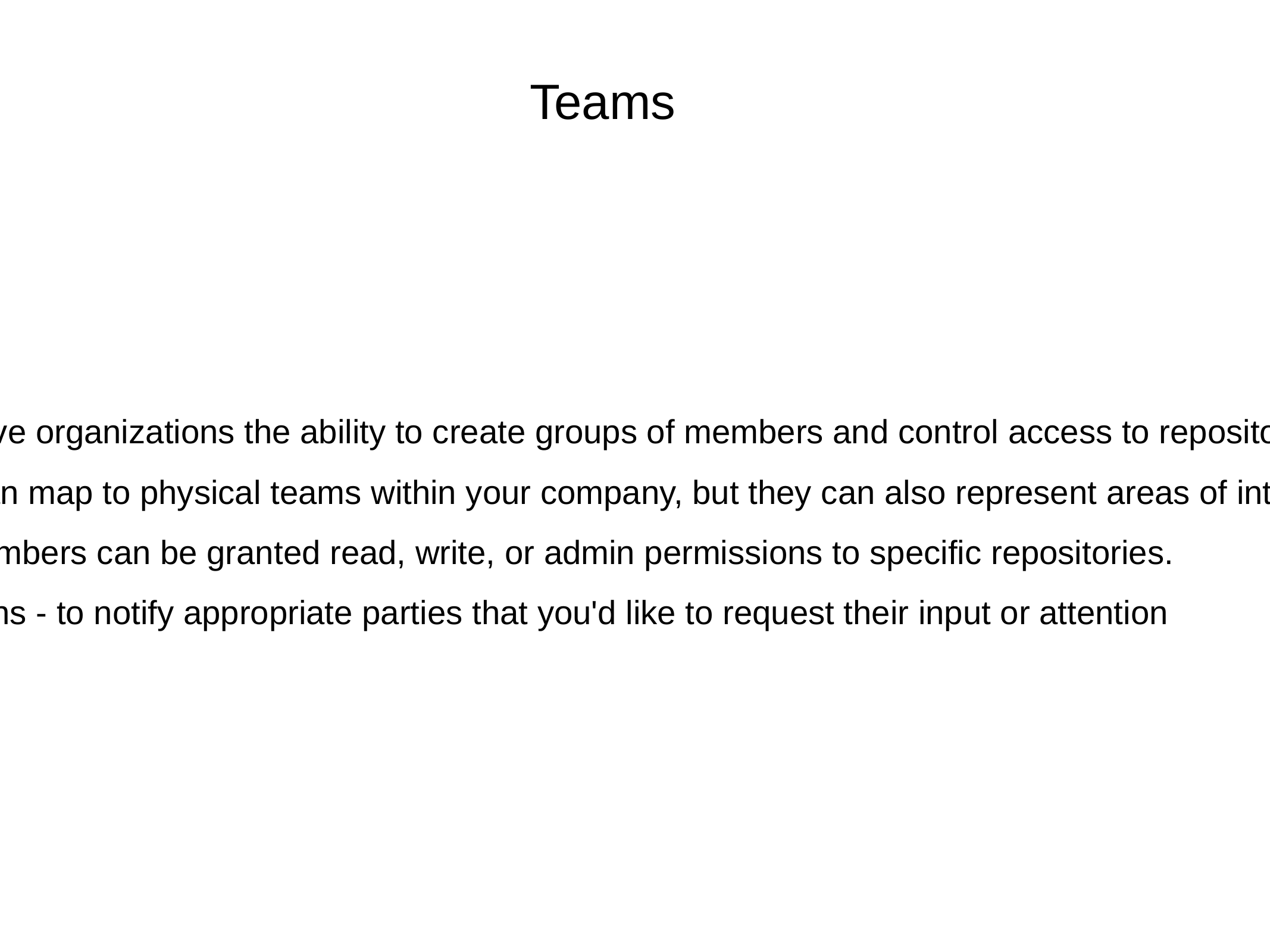

# Teams
Teams give organizations the ability to create groups of members and control access to repositories.
Teams can map to physical teams within your company, but they can also represent areas of interest or expertise.
Team members can be granted read, write, or admin permissions to specific repositories.
@mentions - to notify appropriate parties that you'd like to request their input or attention